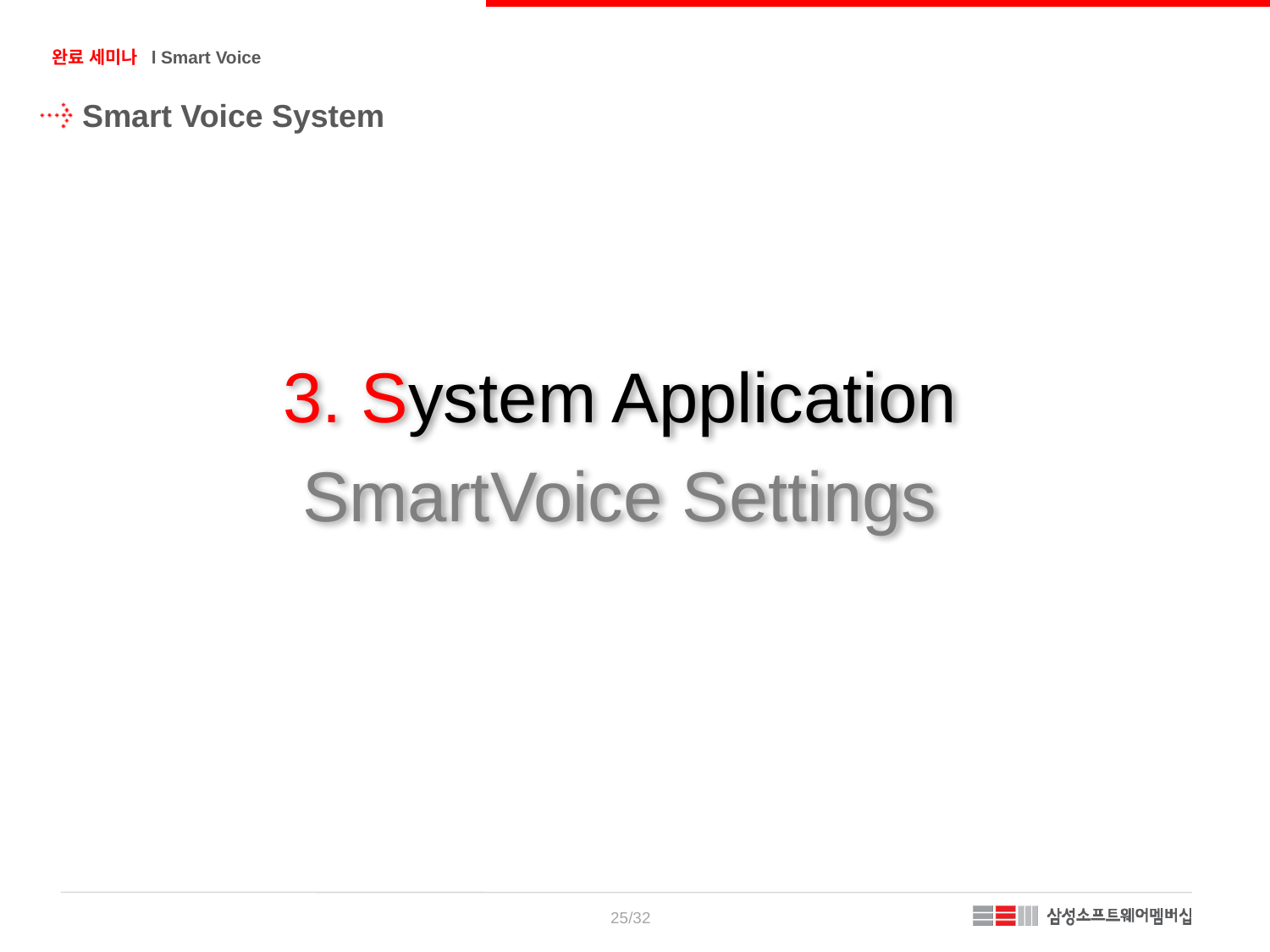

Smart Voice System
3. System Application
SmartVoice Settings